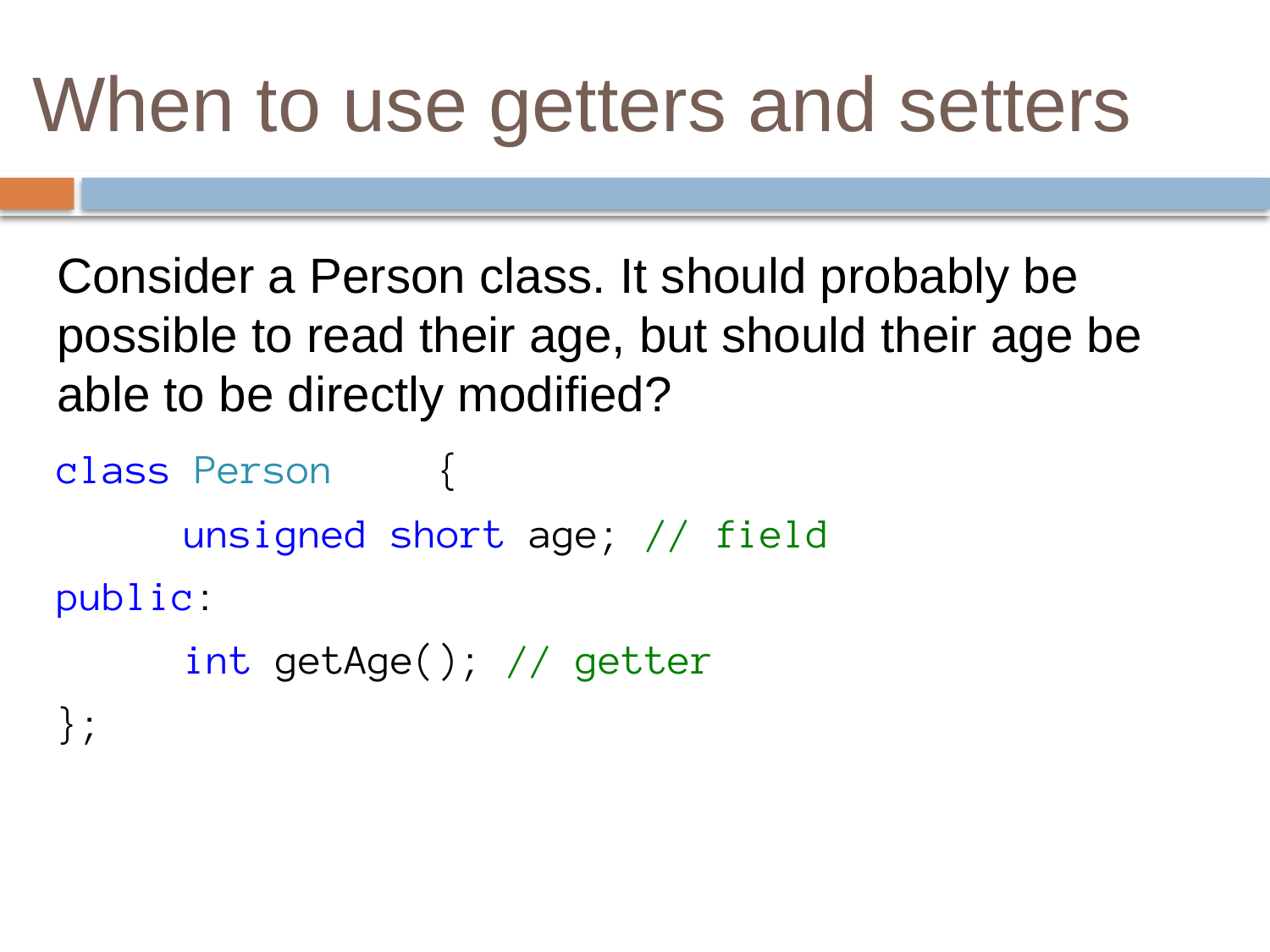

# When to use getters and setters
	Consider a Person class. It should probably be possible to read their age, but should their age be able to be directly modified?
	class Person	{
		unsigned short age; // field
	public:
		int getAge(); // getter
	};